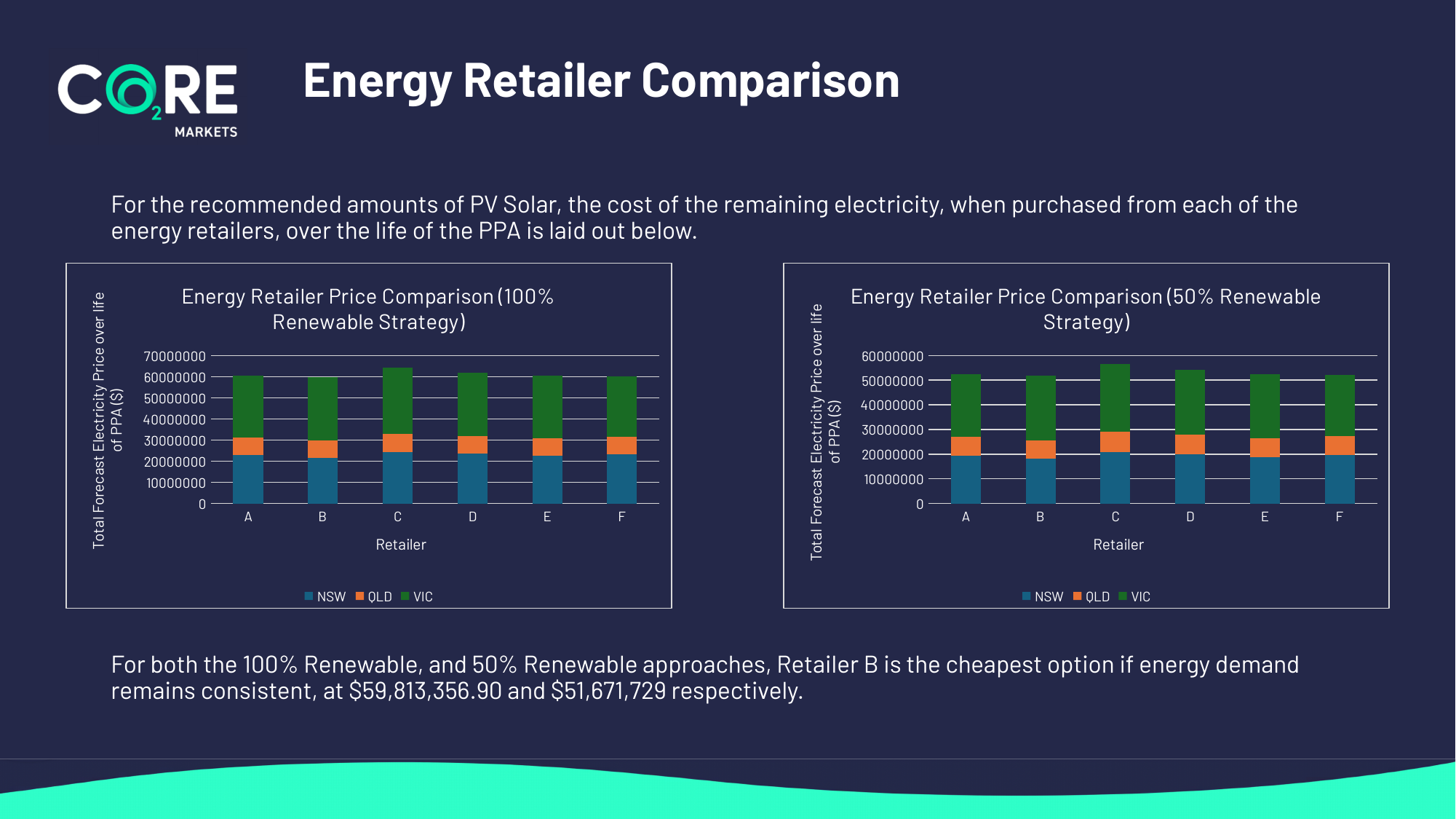

# Energy Retailer Comparison
For the recommended amounts of PV Solar, the cost of the remaining electricity, when purchased from each of the energy retailers, over the life of the PPA is laid out below.

### Chart: Energy Retailer Price Comparison (100% Renewable Strategy)

| Category | NSW | QLD | VIC |
|---|---|---|---|
| A | 23040390.656 | 8227034.915200001 | 29122157.053440005 |
| B | 21703237.184 | 8184896.844800001 | 29825222.866560005 |
| C | 24302881.424000002 | 8740344.9296 | 31216589.991839994 |
| D | 23510860.544 | 8425783.027199998 | 29946117.696 |
| E | 22446070.112 | 8247359.8336 | 29662132.209600005 |
| F | 23312618.192 | 8170719.199999999 | 28601016.85584 |

### Chart: Energy Retailer Price Comparison (50% Renewable Strategy)

| Category | NSW | QLD | VIC |
|---|---|---|---|
| A | 19424059.904000003 | 7570835.511039999 | 25408521.853439998 |
| B | 18062244.703999996 | 7523221.89184 | 26086262.366560005 |
| C | 20785875.104 | 8174269.35808 | 27604951.741839997 |
| D | 19968785.984 | 7818748.1113599995 | 26308736.695999995 |
| E | 18879333.824 | 7617180.678399999 | 25999425.9096 |
| F | 19696422.944 | 7506179.04832 | 24887520.80584 |
For both the 100% Renewable, and 50% Renewable approaches, Retailer B is the cheapest option if energy demand remains consistent, at $59,813,356.90 and $51,671,729 respectively.